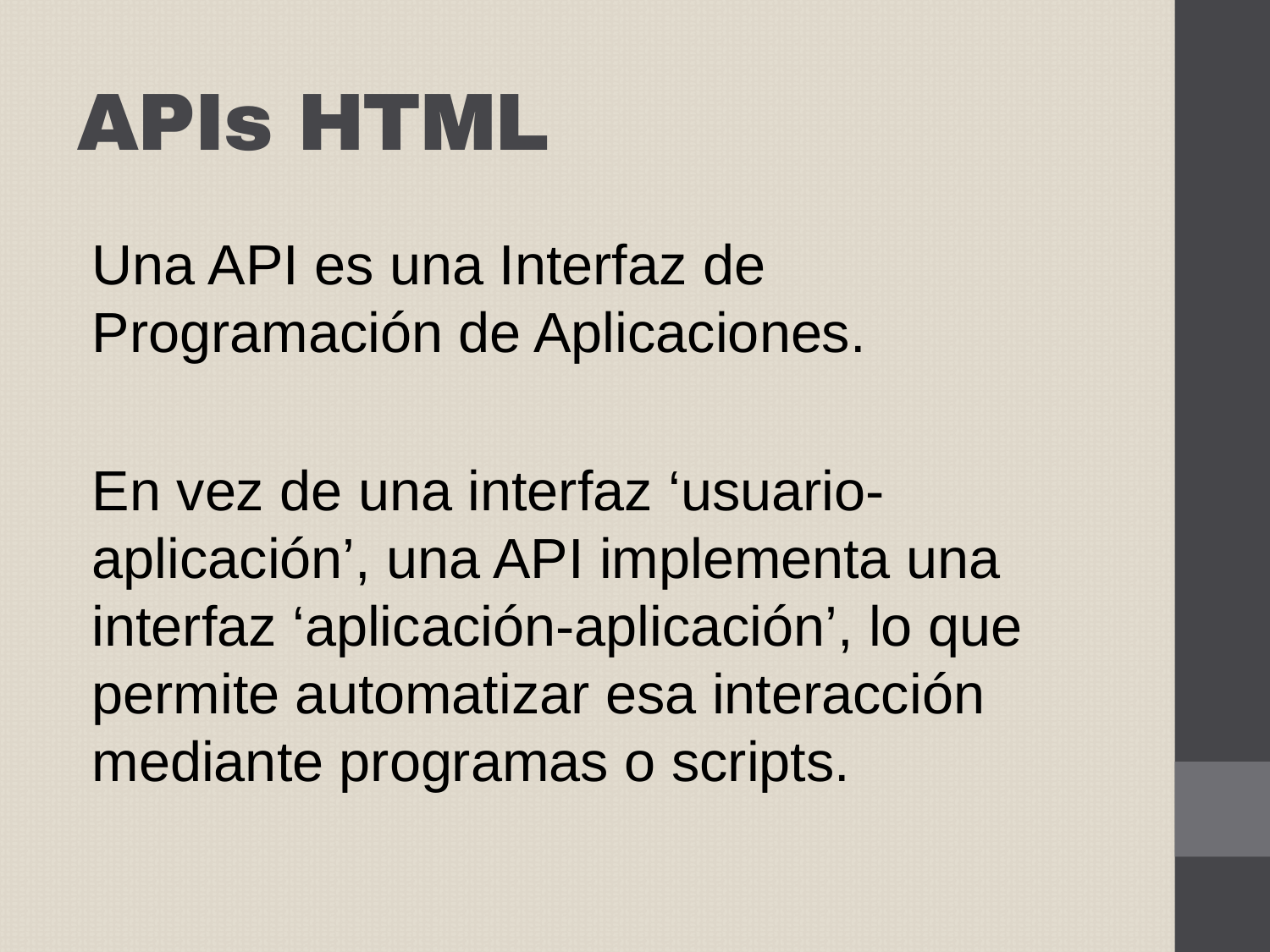

# APIs HTML
Una API es una Interfaz de Programación de Aplicaciones.

En vez de una interfaz ‘usuario-aplicación’, una API implementa una interfaz ‘aplicación-aplicación’, lo que permite automatizar esa interacción mediante programas o scripts.